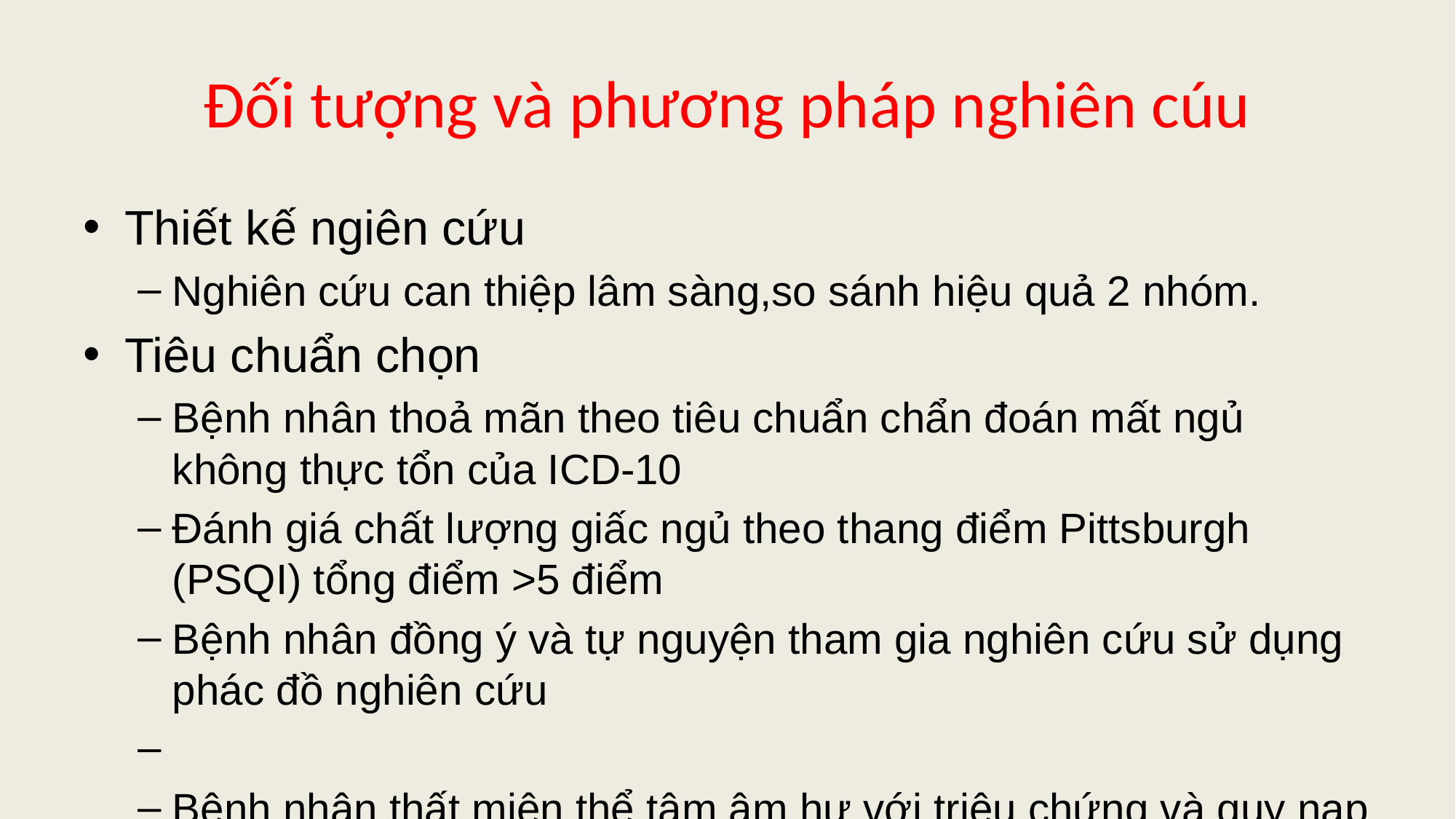

# Đối tượng và phương pháp nghiên cúu
Thiết kế ngiên cứu
Nghiên cứu can thiệp lâm sàng,so sánh hiệu quả 2 nhóm.
Tiêu chuẩn chọn
Bệnh nhân thoả mãn theo tiêu chuẩn chẩn đoán mất ngủ không thực tổn của ICD-10
Đánh giá chất lượng giấc ngủ theo thang điểm Pittsburgh (PSQI) tổng điểm >5 điểm
Bệnh nhân đồng ý và tự nguyện tham gia nghiên cứu sử dụng phác đồ nghiên cứu

Bệnh nhân thất miên thể tâm âm hư với triệu chứng và quy nạp theo tứ chẩn

Tiêu chuẩn loại trừ:
BN có kèm theo rối loạn trầm cảm nặng hoặc bệnh lý cấp tính
BN không hợp tác điều trị
BN không tái khám, không được đánh giá kết quả sau điều trị.